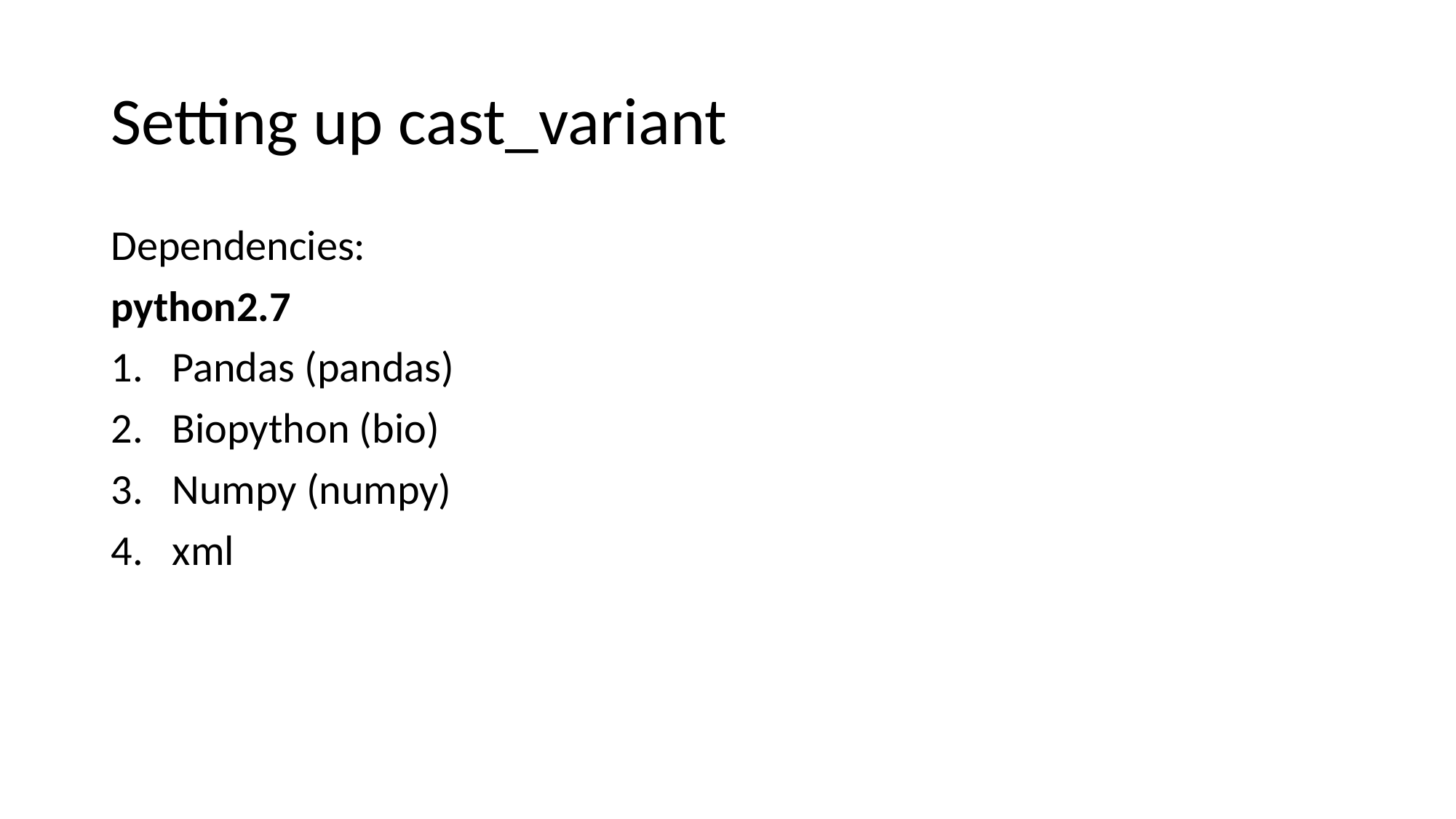

# Setting up cast_variant
Dependencies:
python2.7
Pandas (pandas)
Biopython (bio)
Numpy (numpy)
xml